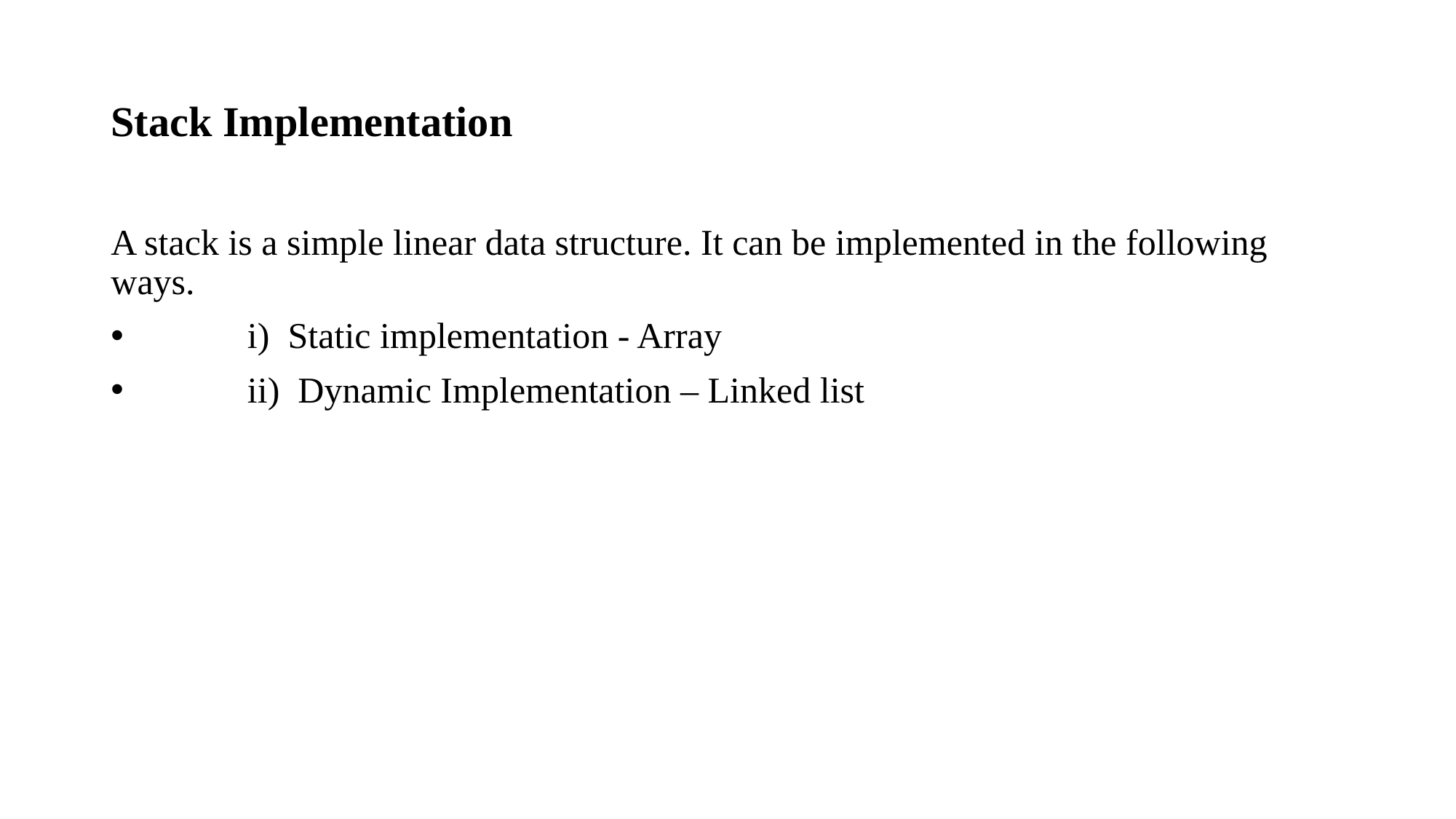

# Stack Implementation
A stack is a simple linear data structure. It can be implemented in the following ways.
	i)  Static implementation - Array
	ii)  Dynamic Implementation – Linked list